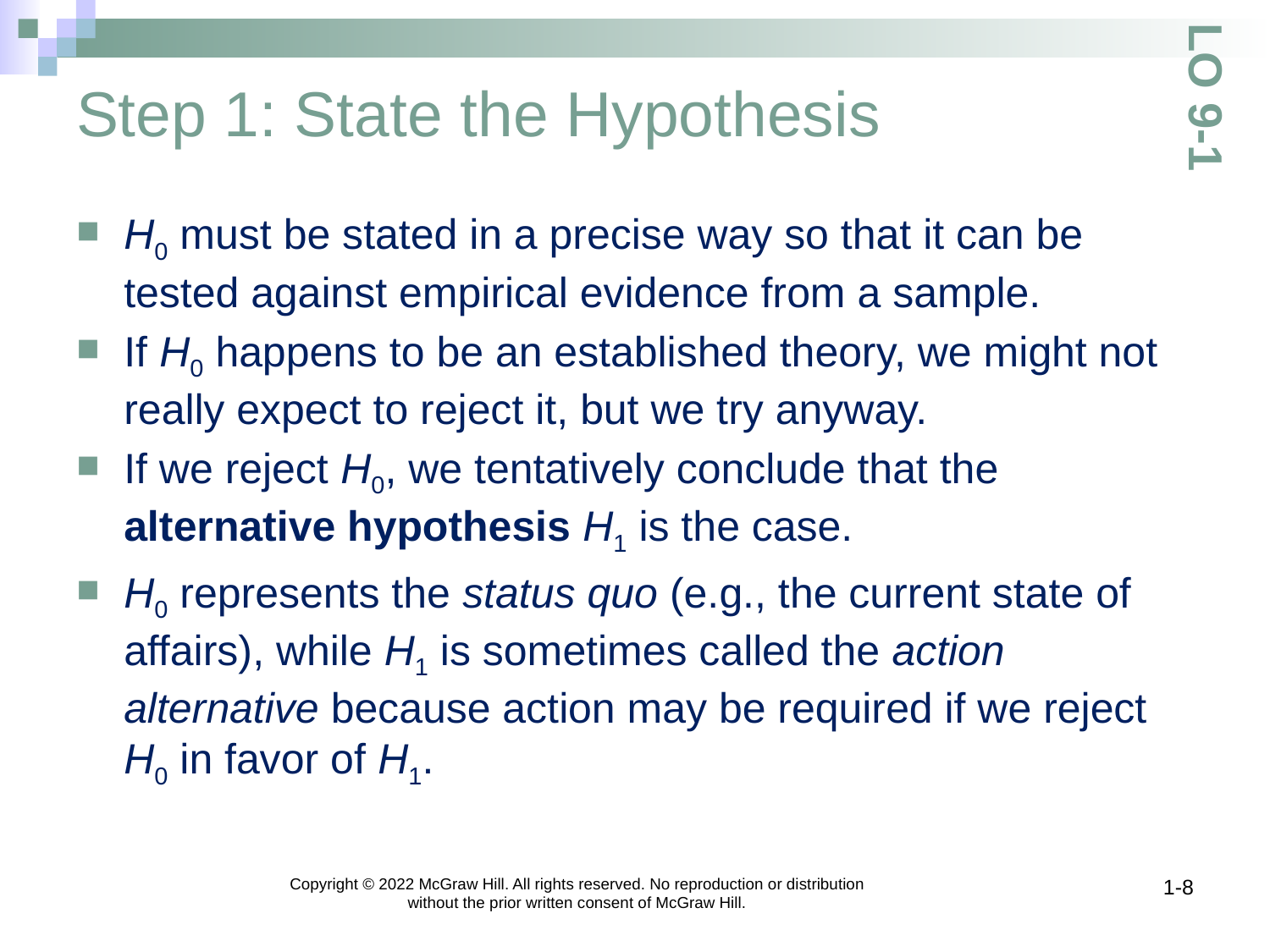

# Step 1: State the Hypothesis
LO 9-1
H0 must be stated in a precise way so that it can be tested against empirical evidence from a sample.
If H0 happens to be an established theory, we might not really expect to reject it, but we try anyway.
If we reject H0, we tentatively conclude that the alternative hypothesis H1 is the case.
H0 represents the status quo (e.g., the current state of affairs), while H1 is sometimes called the action alternative because action may be required if we reject H0 in favor of H1.
Copyright © 2022 McGraw Hill. All rights reserved. No reproduction or distribution without the prior written consent of McGraw Hill.
1-8